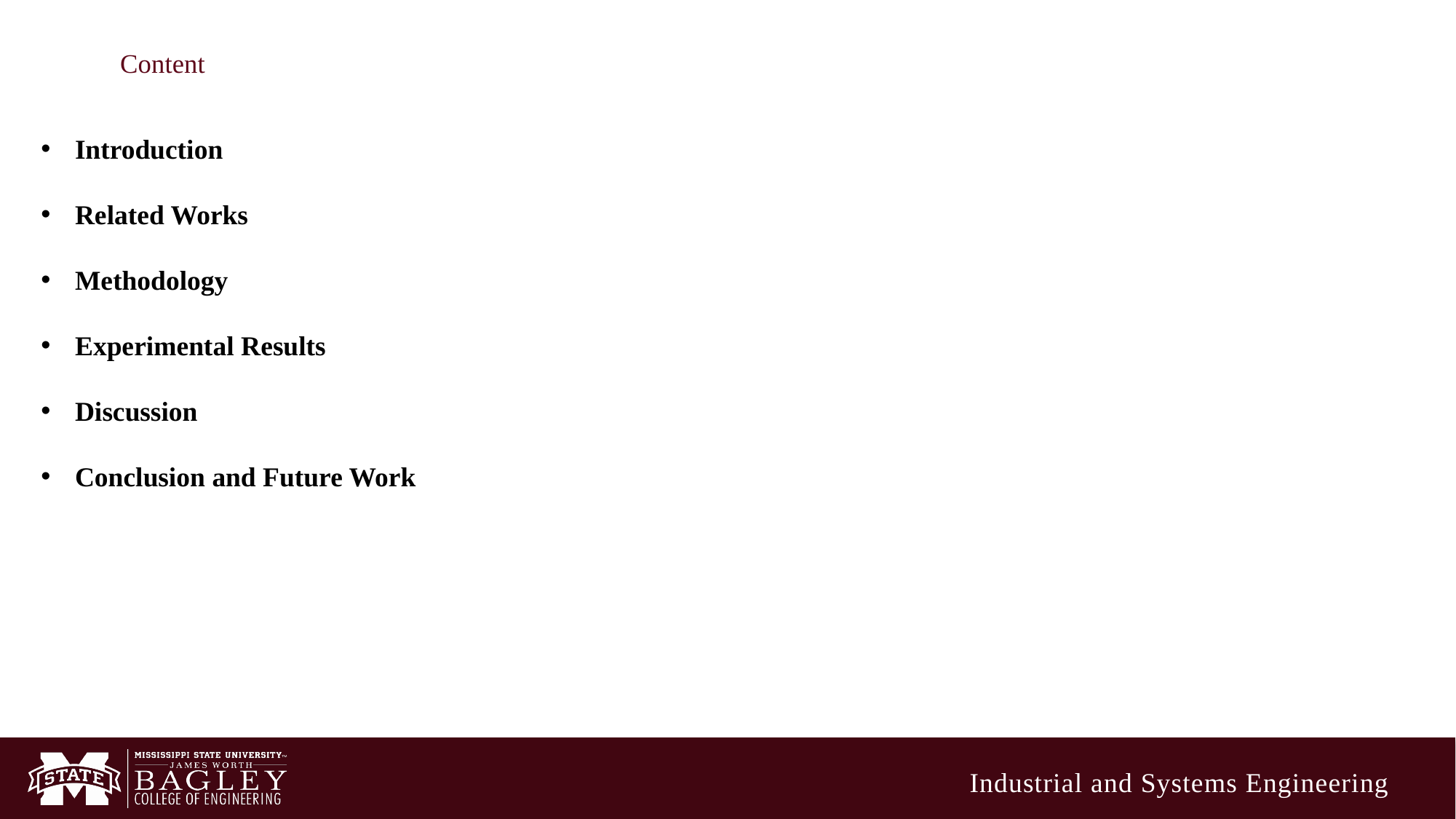

# Content
Introduction

Related Works

Methodology

Experimental Results

Discussion

Conclusion and Future Work